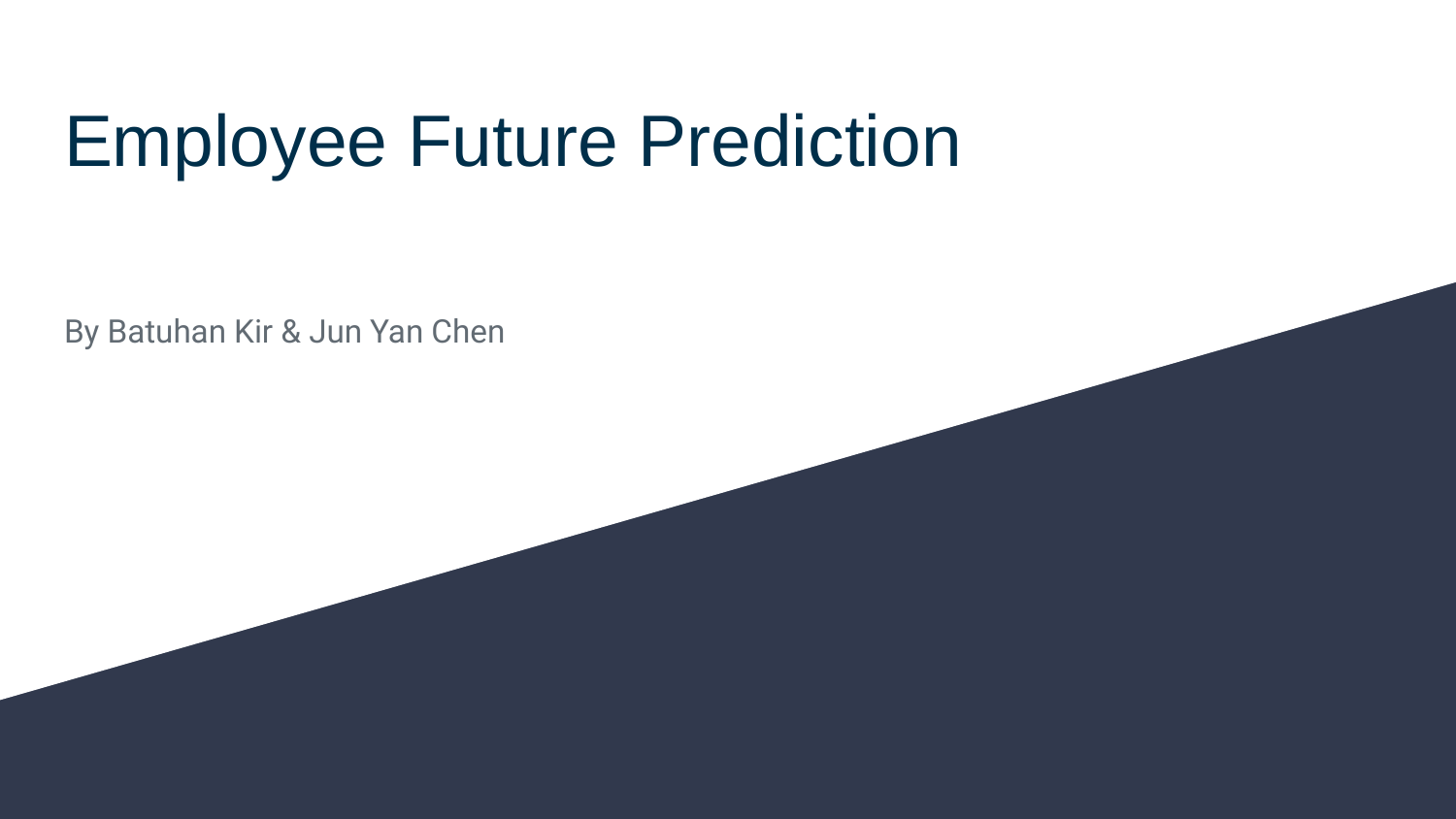

# Employee Future Prediction
By Batuhan Kir & Jun Yan Chen